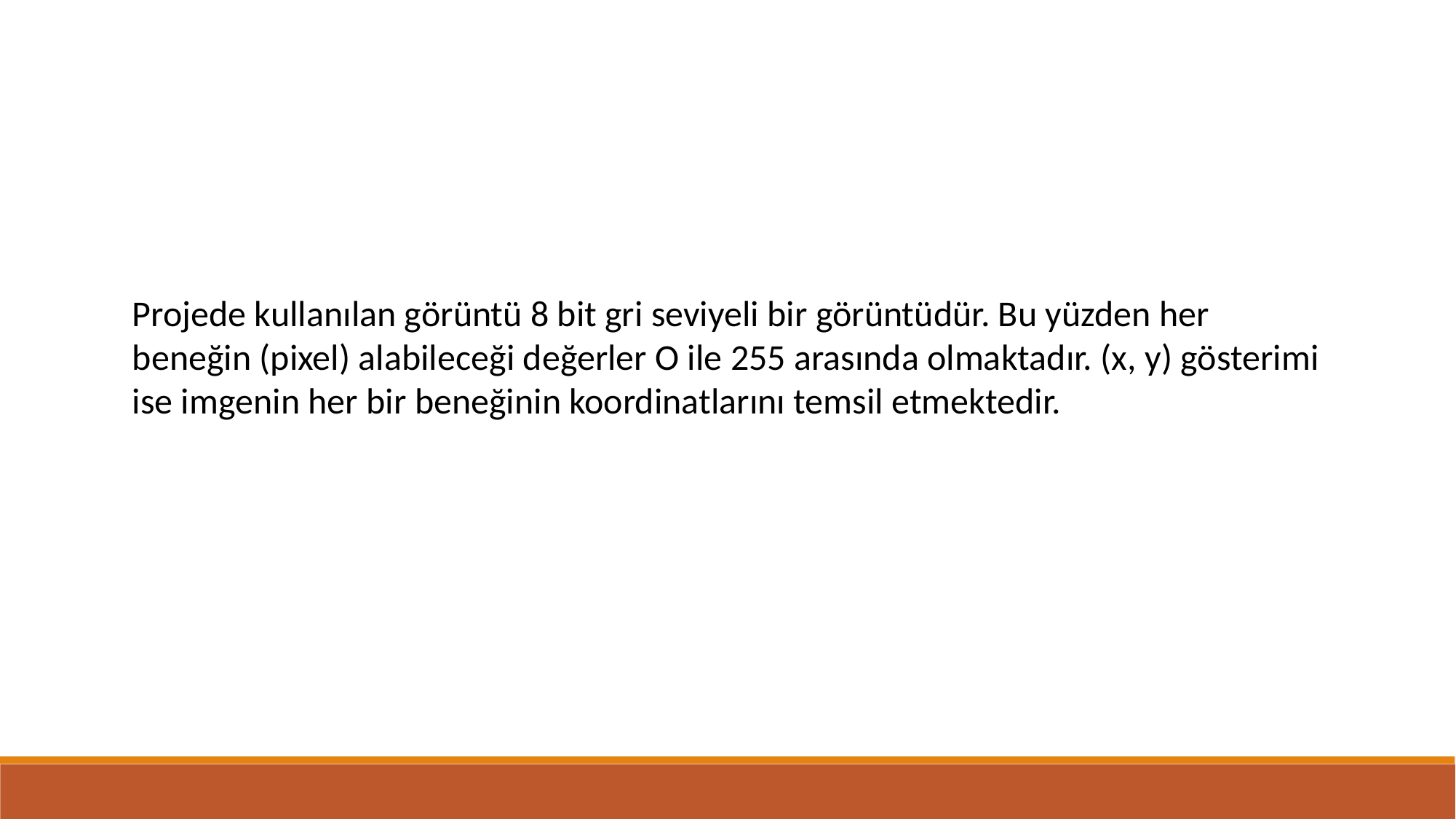

Projede kullanılan görüntü 8 bit gri seviyeli bir görüntüdür. Bu yüzden her beneğin (pixel) alabileceği değerler O ile 255 arasında olmaktadır. (x, y) gösterimi ise imgenin her bir beneğinin koordinatlarını temsil etmektedir.